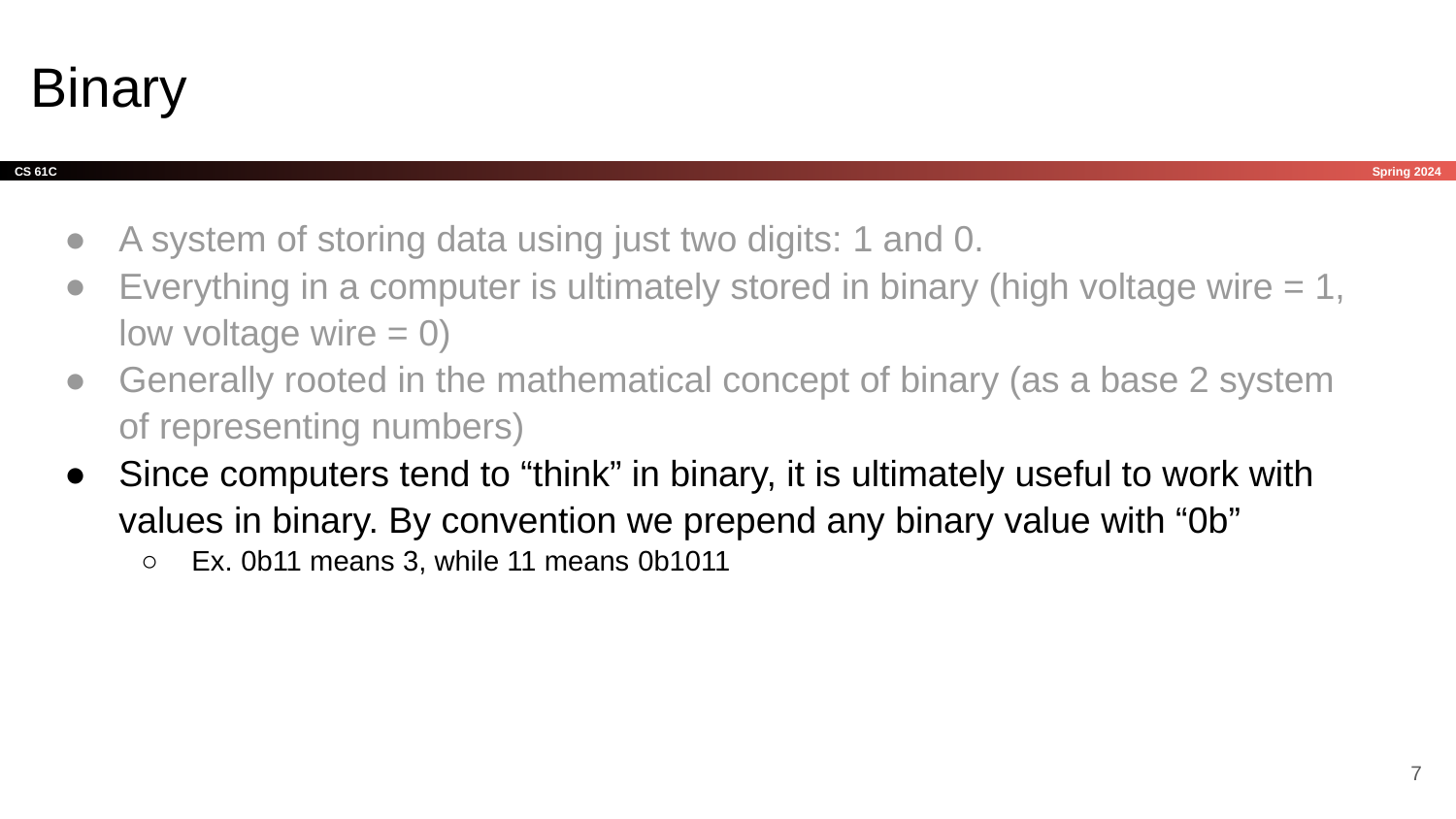

# Binary
A system of storing data using just two digits: 1 and 0.
Everything in a computer is ultimately stored in binary (high voltage wire = 1, low voltage wire = 0)
Generally rooted in the mathematical concept of binary (as a base 2 system of representing numbers)
Since computers tend to “think” in binary, it is ultimately useful to work with values in binary. By convention we prepend any binary value with “0b”
Ex. 0b11 means 3, while 11 means 0b1011
7